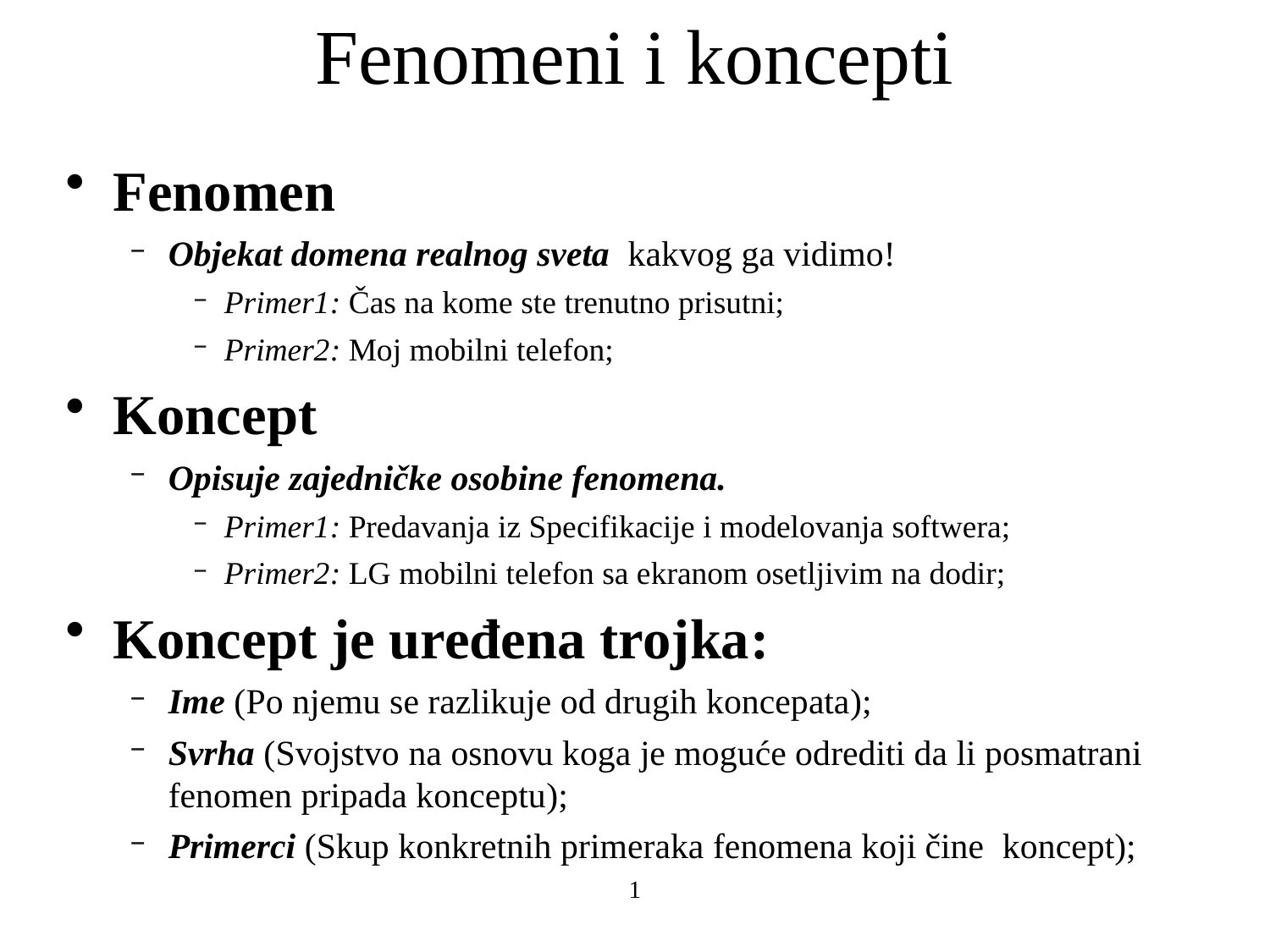

# Fenomeni i koncepti
Fenomen
Objekat domena realnog sveta  kakvog ga vidimo!
Primer1: Čas na kome ste trenutno prisutni;
Primer2: Moj mobilni telefon;
Koncept
Opisuje zajedničke osobine fenomena.
Primer1: Predavanja iz Specifikacije i modelovanja softwera;
Primer2: LG mobilni telefon sa ekranom osetljivim na dodir;
Koncept je uređena trojka:
Ime (Po njemu se razlikuje od drugih koncepata);
Svrha (Svojstvo na osnovu koga je moguće odrediti da li posmatrani fenomen pripada konceptu);
Primerci (Skup konkretnih primeraka fenomena koji čine  koncept);
1